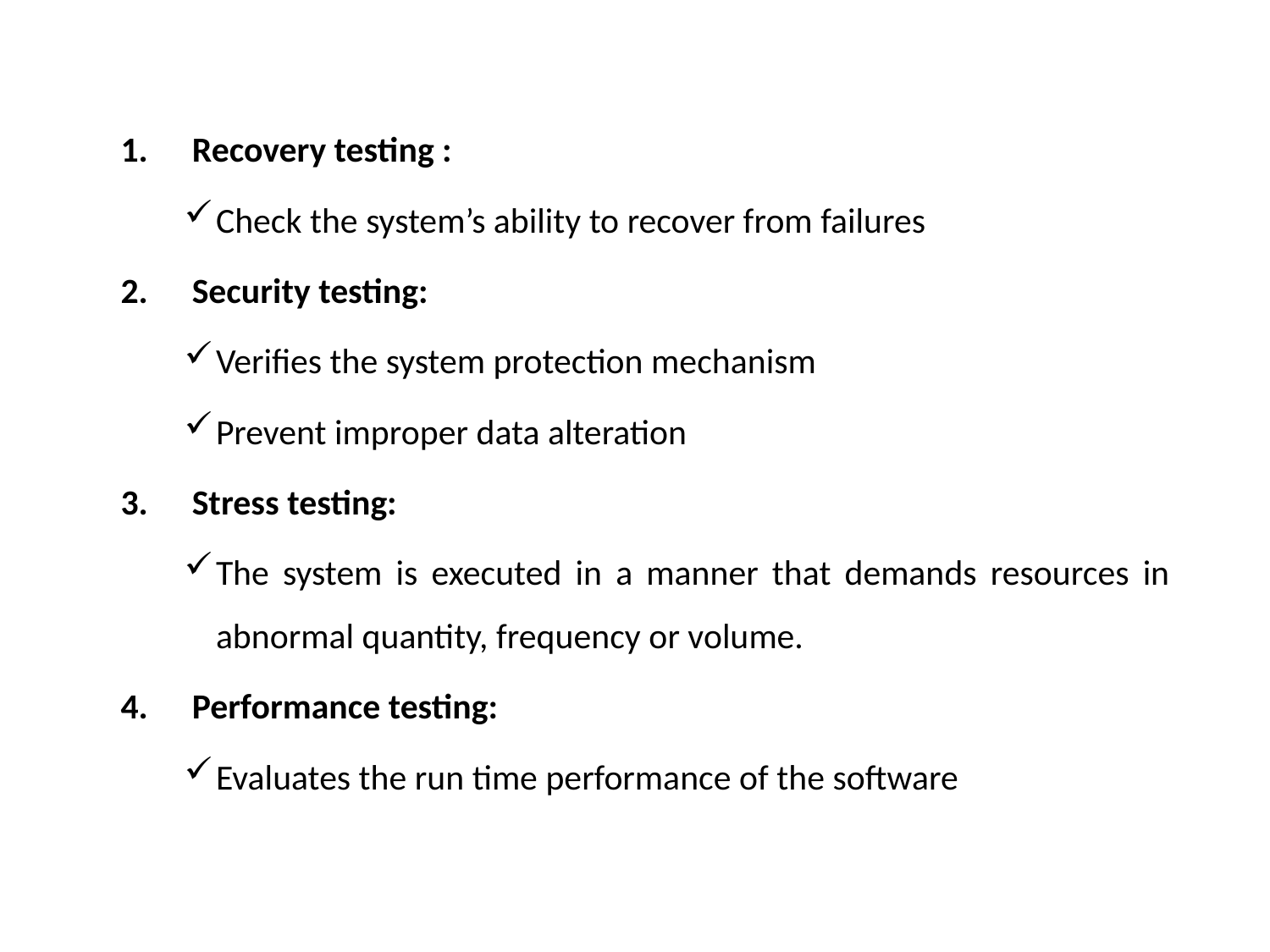

Recovery testing :
Check the system’s ability to recover from failures
Security testing:
Verifies the system protection mechanism
Prevent improper data alteration
Stress testing:
The system is executed in a manner that demands resources in abnormal quantity, frequency or volume.
Performance testing:
Evaluates the run time performance of the software